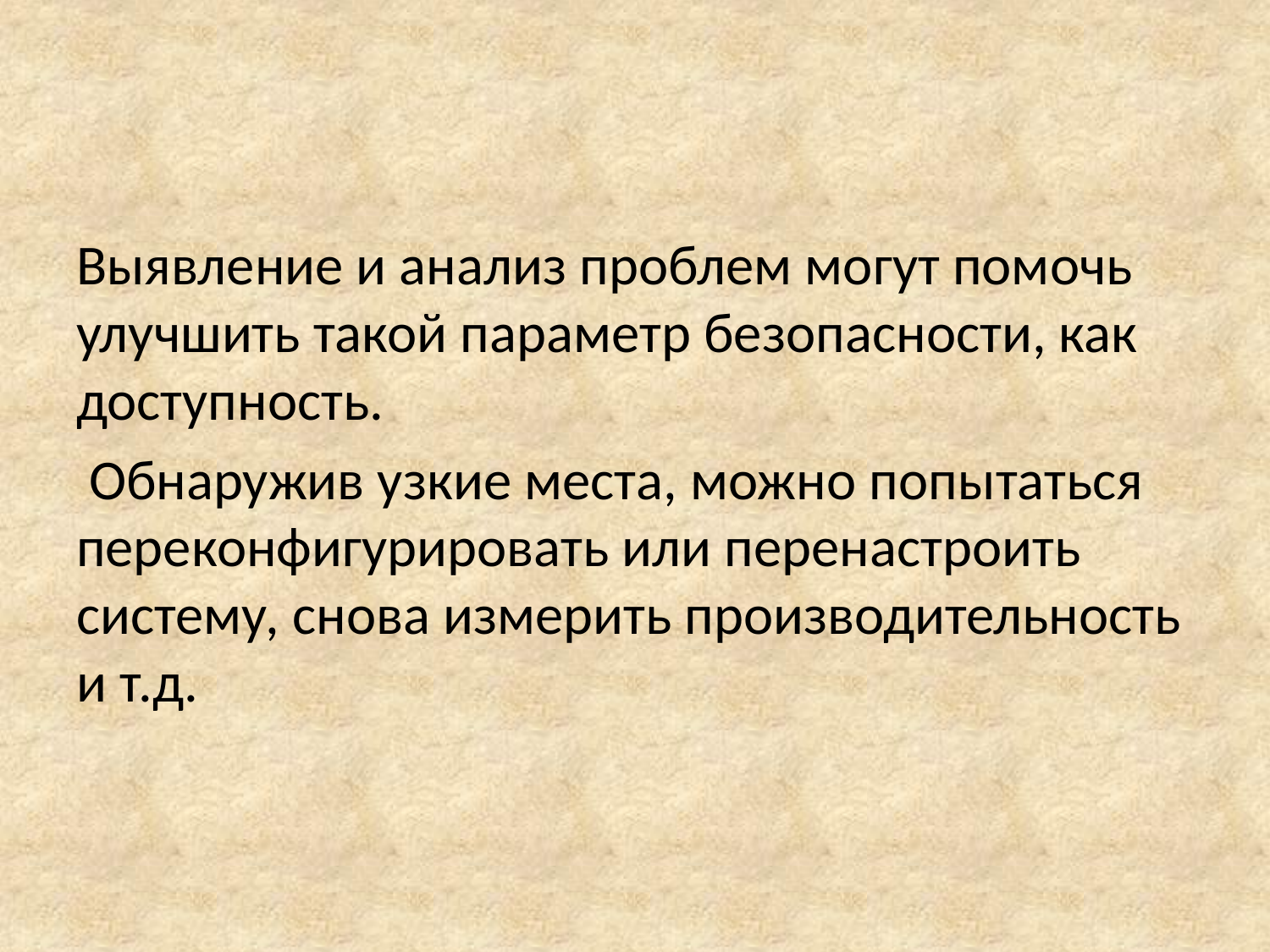

Выявление и анализ проблем могут помочь улучшить такой параметр безопасности, как доступность.
 Обнаружив узкие места, можно попытаться переконфигурировать или перенастроить систему, снова измерить производительность и т.д.